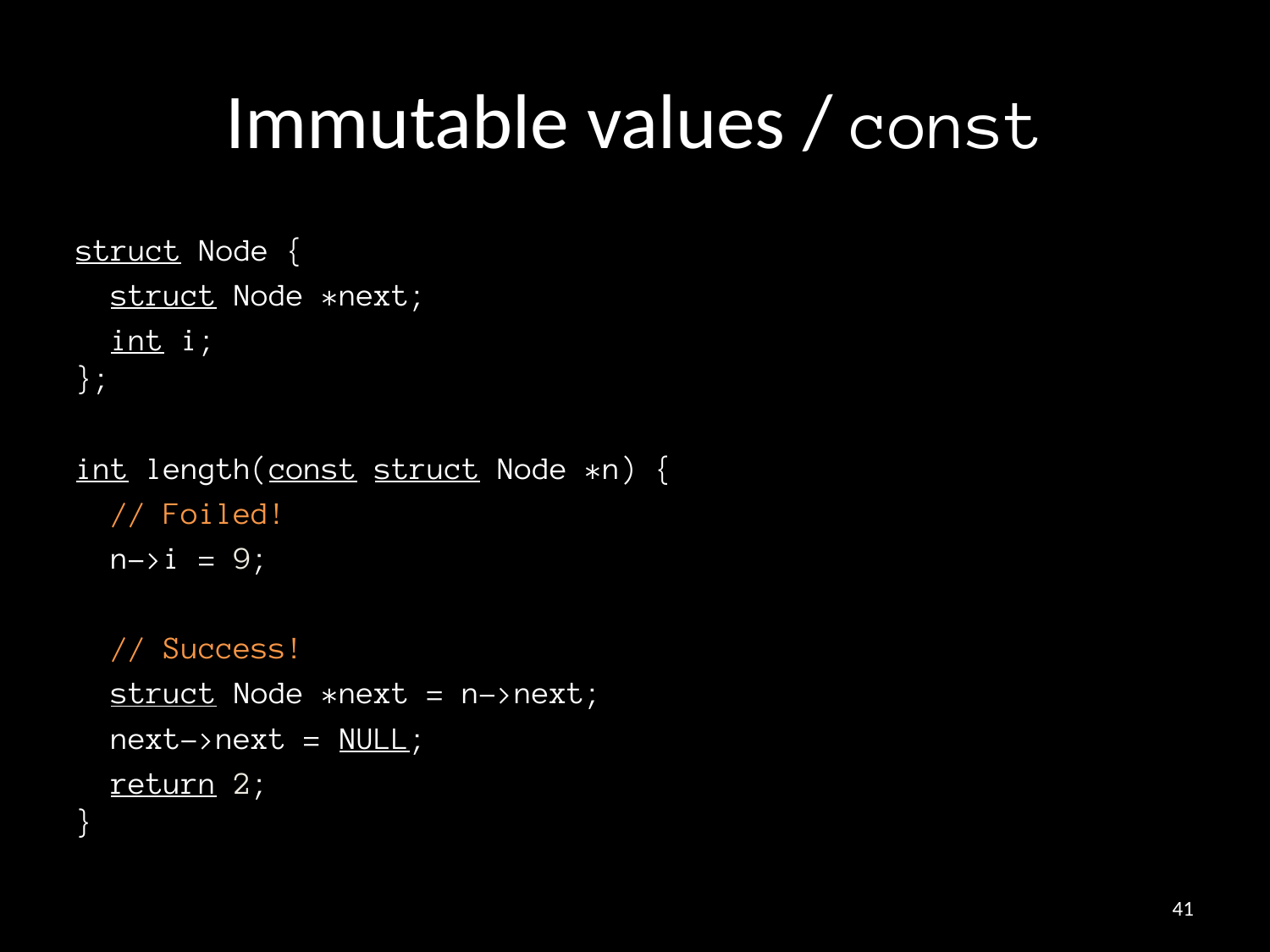

# Immutable values / const
struct Node {
  struct Node *next;
  int i;
};

int length(const struct Node *n) {
  // Foiled!
  n->i = 9;

  // Success!
  struct Node *next = n->next;
  next->next = NULL;
  return 2;
}
41